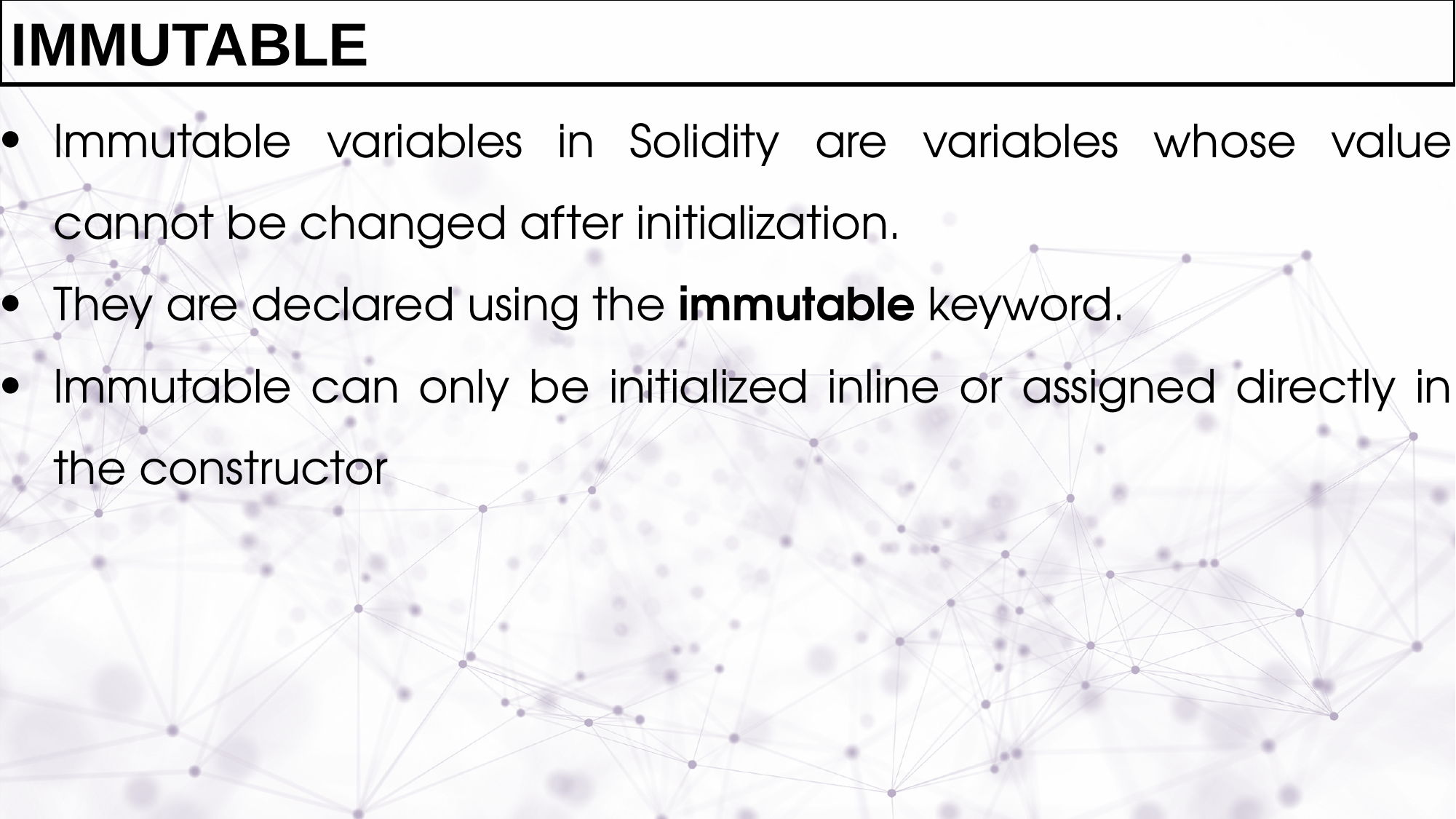

IMMUTABLE
Immutable variables in Solidity are variables whose value cannot be changed after initialization.
They are declared using the immutable keyword.
Immutable can only be initialized inline or assigned directly in the constructor